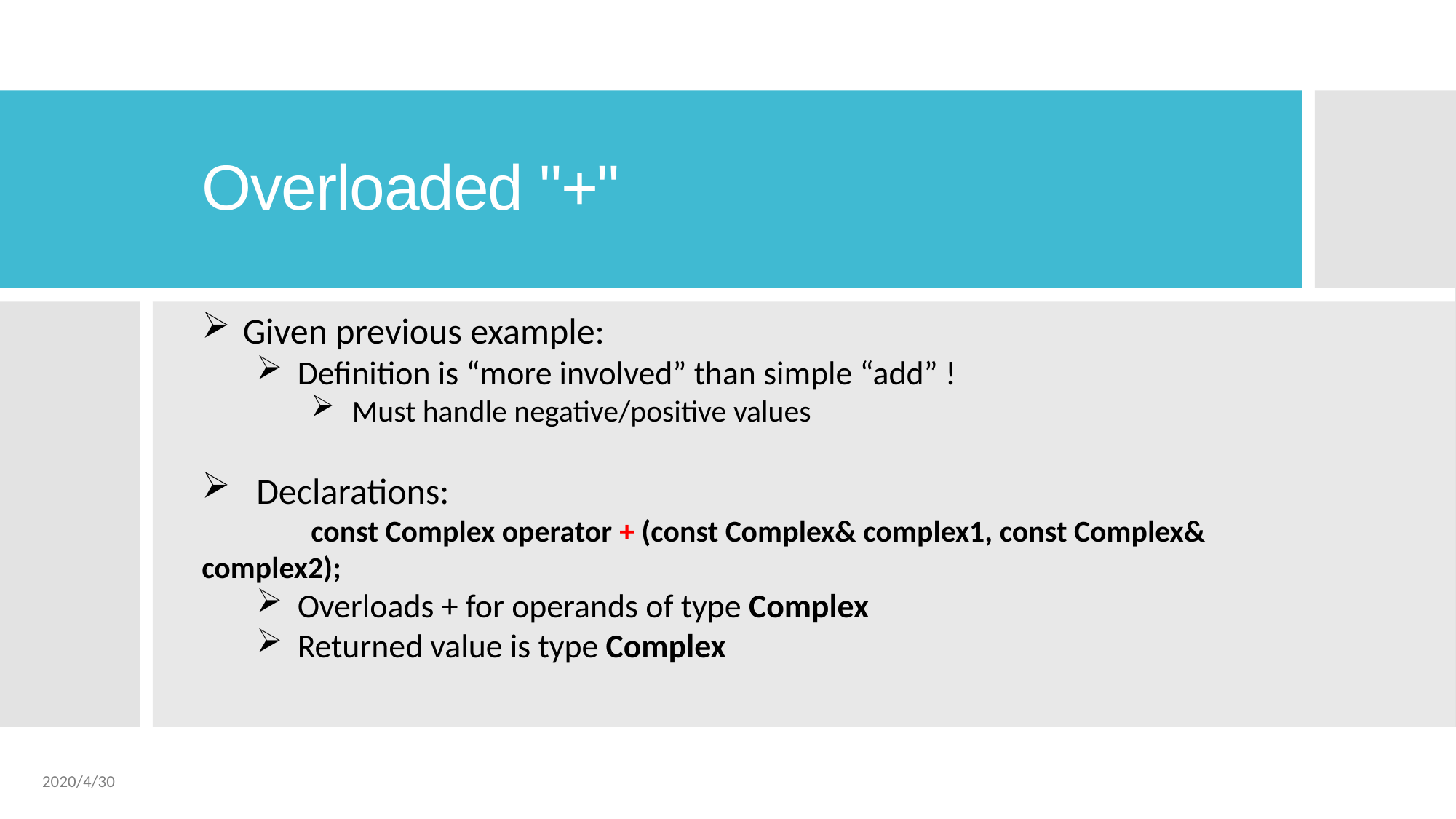

# Overloaded "+"

Given previous example:
Definition is “more involved” than simple “add” !
Must handle negative/positive values

Declarations:
	const Complex operator + (const Complex& complex1, const Complex& complex2);
Overloads + for operands of type Complex
Returned value is type Complex

2020/4/30
3